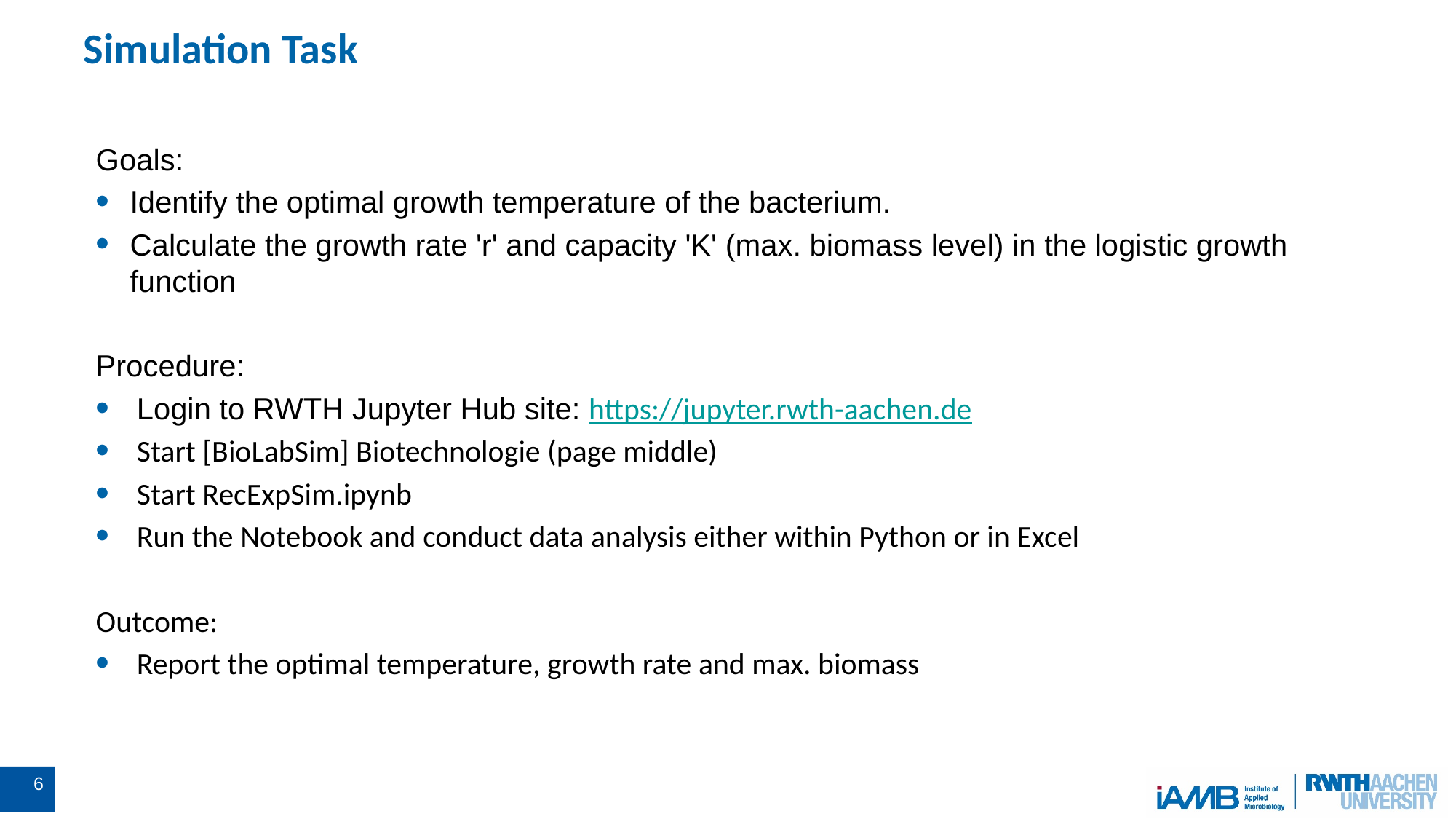

# Simulation Task
Goals:
Identify the optimal growth temperature of the bacterium.
Calculate the growth rate 'r' and capacity 'K' (max. biomass level) in the logistic growth function

Procedure:
Login to RWTH Jupyter Hub site: https://jupyter.rwth-aachen.de
Start [BioLabSim] Biotechnologie (page middle)
Start RecExpSim.ipynb
Run the Notebook and conduct data analysis either within Python or in Excel

Outcome:
Report the optimal temperature, growth rate and max. biomass

6